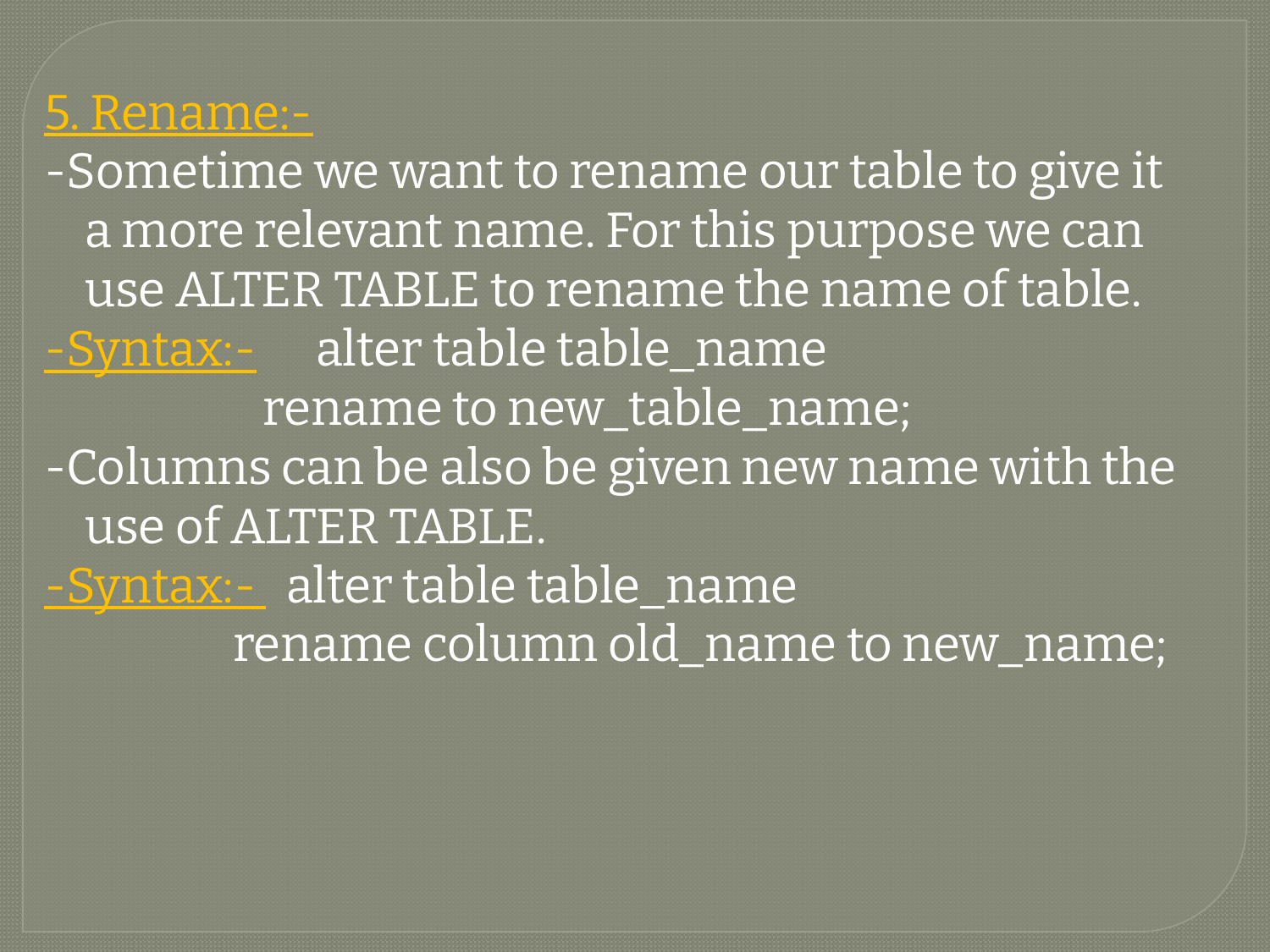

5. Rename:-
-Sometime we want to rename our table to give it a more relevant name. For this purpose we can use ALTER TABLE to rename the name of table.
-Syntax:-      alter table table_name
                      rename to new_table_name;
-Columns can be also be given new name with the use of ALTER TABLE.
-Syntax:-   alter table table_name
                   rename column old_name to new_name;